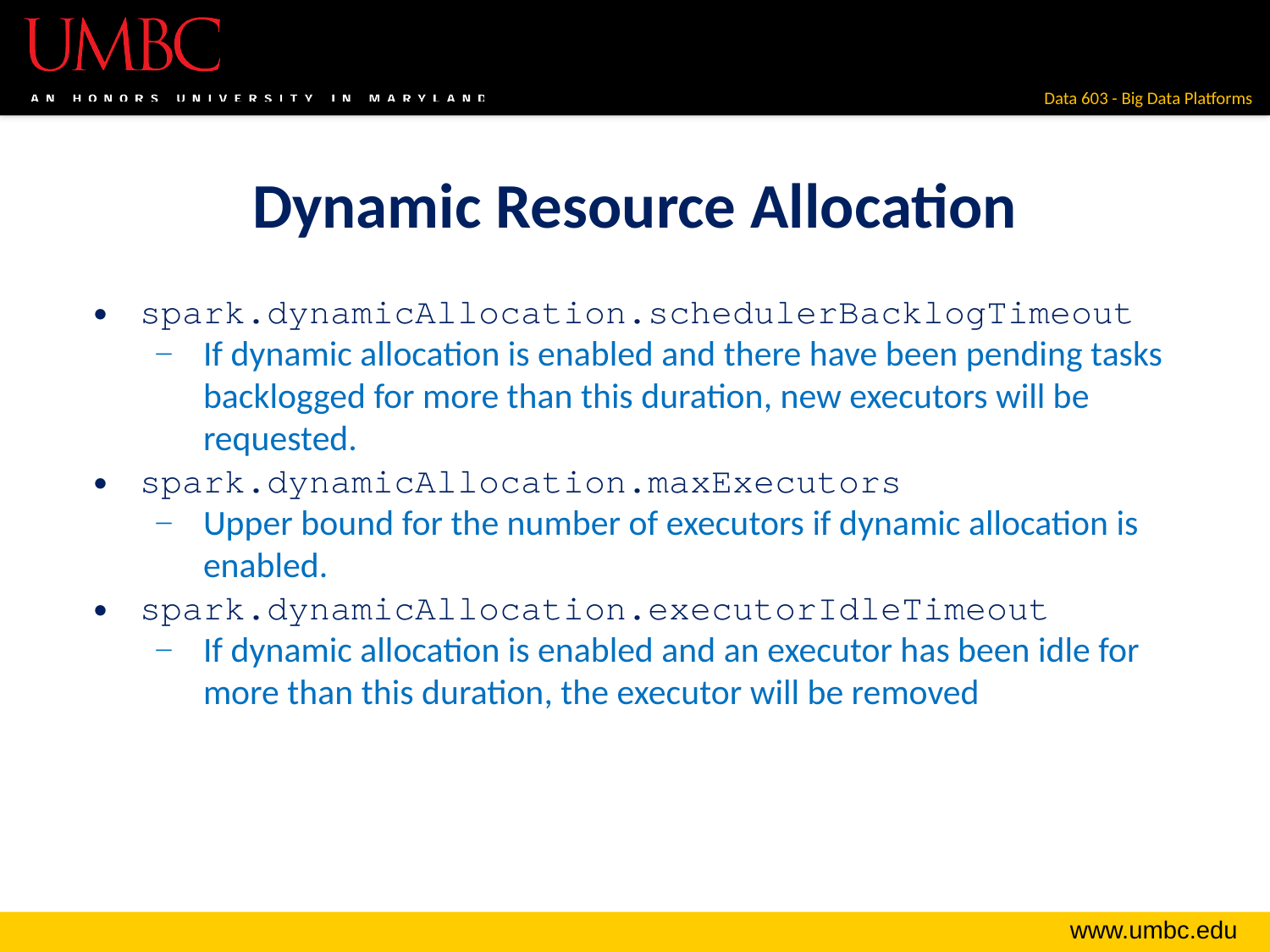

# Dynamic Resource Allocation
spark.dynamicAllocation.schedulerBacklogTimeout
If dynamic allocation is enabled and there have been pending tasks backlogged for more than this duration, new executors will be requested.
spark.dynamicAllocation.maxExecutors
Upper bound for the number of executors if dynamic allocation is enabled.
spark.dynamicAllocation.executorIdleTimeout
If dynamic allocation is enabled and an executor has been idle for more than this duration, the executor will be removed